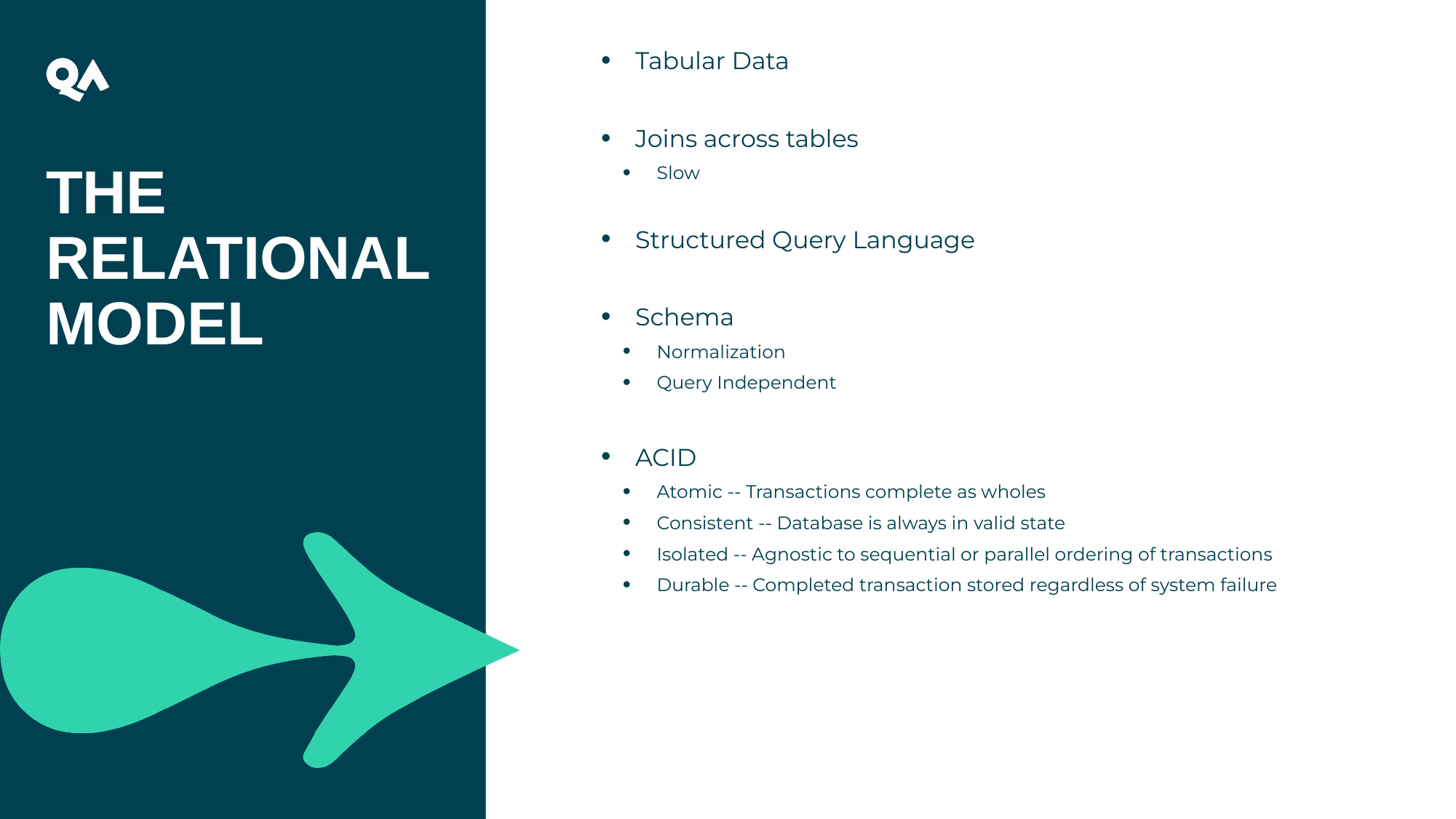

Tabular Data

Joins across tables
Slow

Structured Query Language

Schema
Normalization
Query Independent

ACID
Atomic -- Transactions complete as wholes
Consistent -- Database is always in valid state
Isolated -- Agnostic to sequential or parallel ordering of transactions
Durable -- Completed transaction stored regardless of system failure
The Relational Model